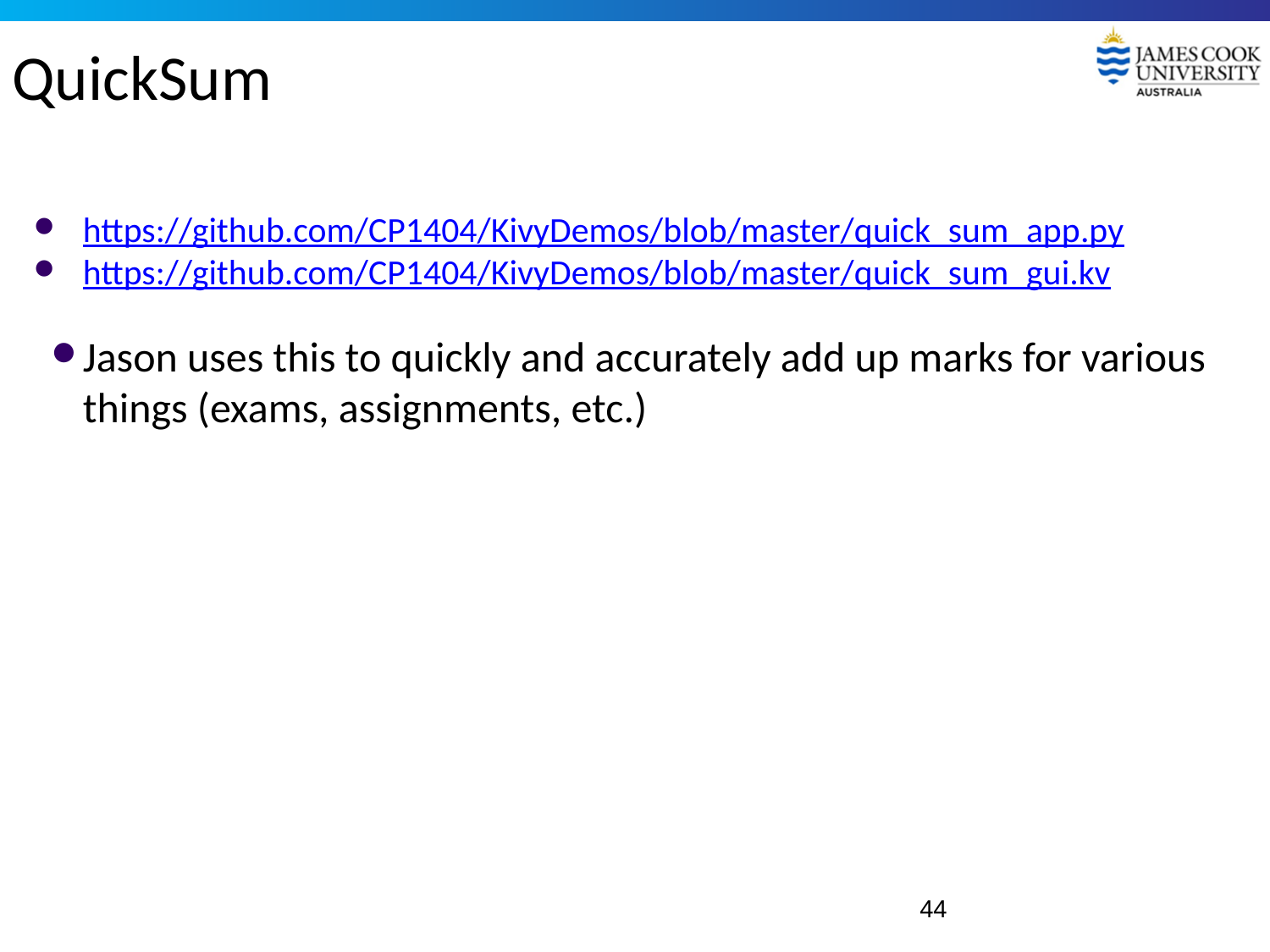

# QuickSum
https://github.com/CP1404/KivyDemos/blob/master/quick_sum_app.py
https://github.com/CP1404/KivyDemos/blob/master/quick_sum_gui.kv

Jason uses this to quickly and accurately add up marks for various things (exams, assignments, etc.)
44